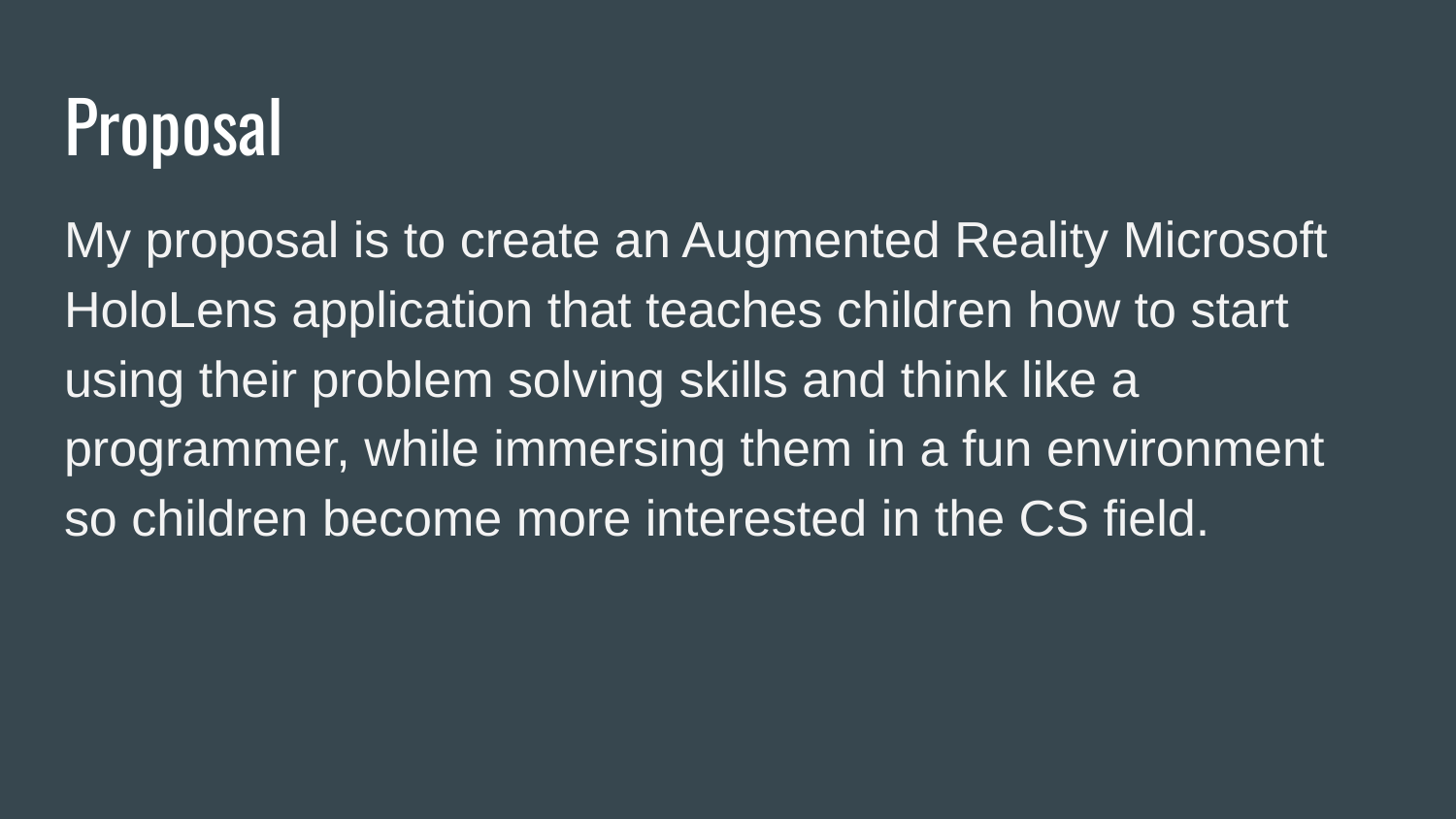

# Proposal
My proposal is to create an Augmented Reality Microsoft HoloLens application that teaches children how to start using their problem solving skills and think like a programmer, while immersing them in a fun environment so children become more interested in the CS field.